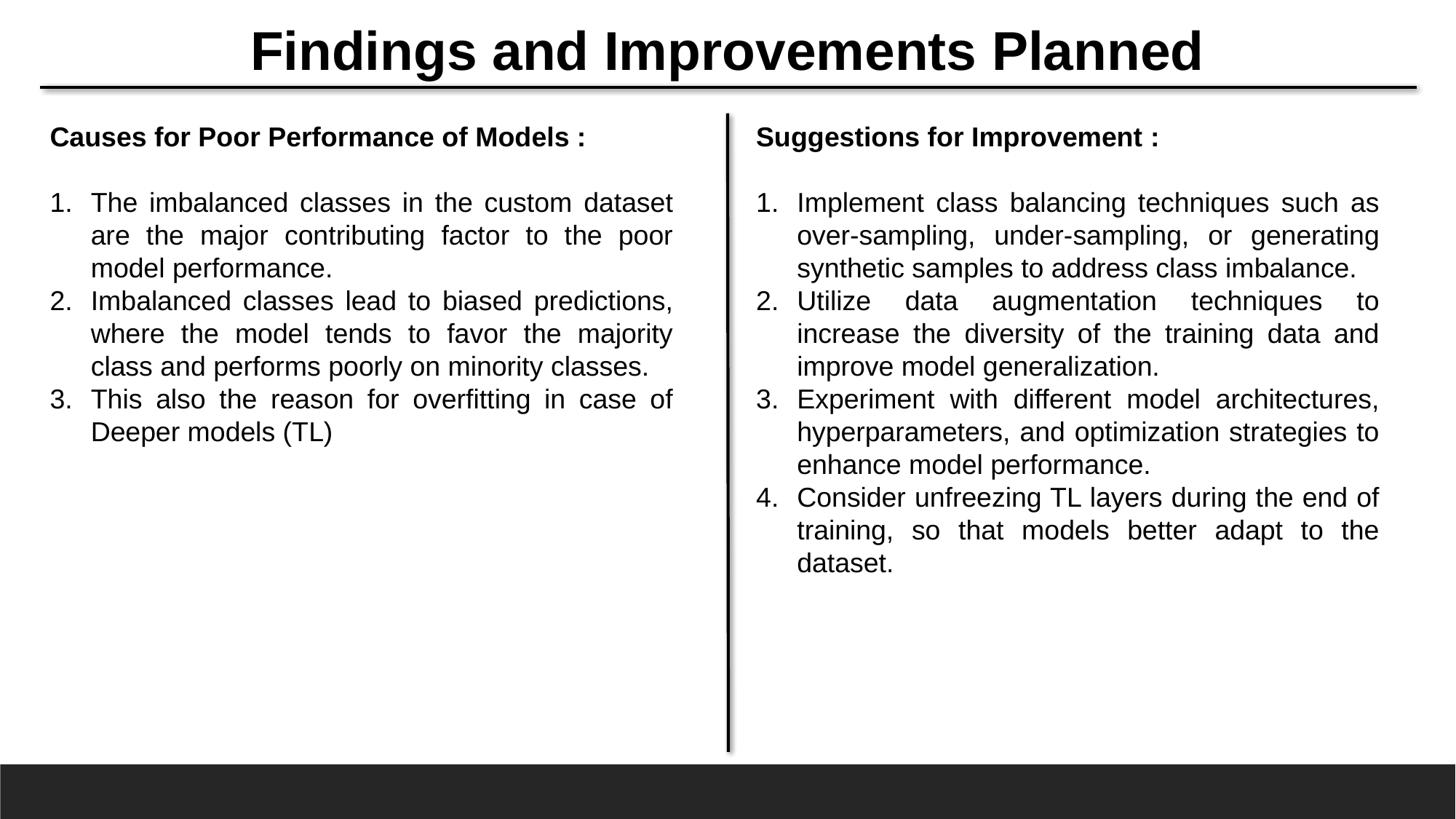

Findings and Improvements Planned
Causes for Poor Performance of Models :

The imbalanced classes in the custom dataset are the major contributing factor to the poor model performance.
Imbalanced classes lead to biased predictions, where the model tends to favor the majority class and performs poorly on minority classes.
This also the reason for overfitting in case of Deeper models (TL)
Suggestions for Improvement :

Implement class balancing techniques such as over-sampling, under-sampling, or generating synthetic samples to address class imbalance.
Utilize data augmentation techniques to increase the diversity of the training data and improve model generalization.
Experiment with different model architectures, hyperparameters, and optimization strategies to enhance model performance.
Consider unfreezing TL layers during the end of training, so that models better adapt to the dataset.